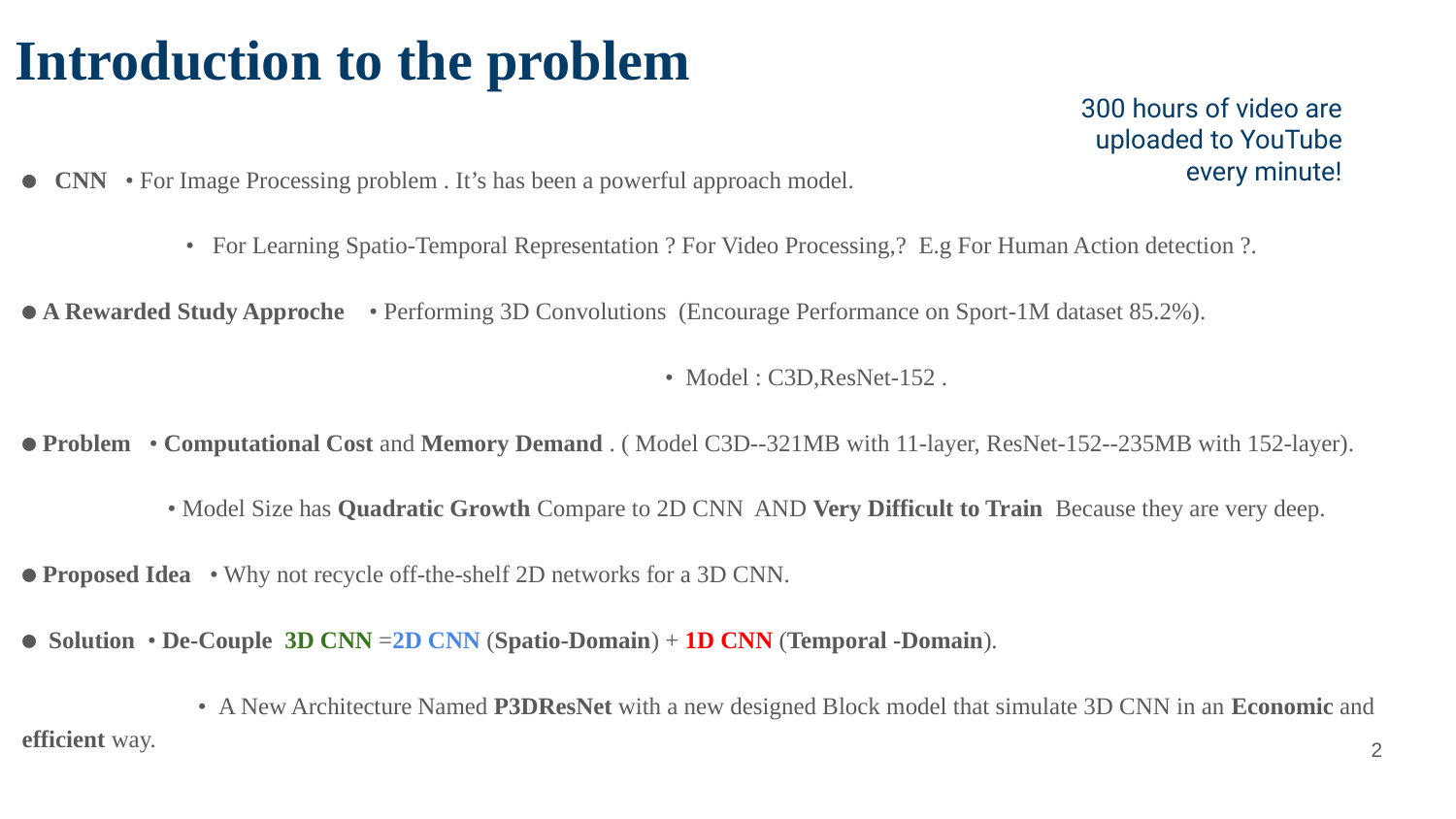

# Introduction to the problem
300 hours of video are uploaded to YouTube every minute!
⚫   CNN   • For Image Processing problem . It’s has been a powerful approach model.
 	   •   For Learning Spatio-Temporal Representation ? For Video Processing,?  E.g For Human Action detection ?.
⚫ A Rewarded Study Approche    • Performing 3D Convolutions  (Encourage Performance on Sport-1M dataset 85.2%).
				          •  Model : C3D,ResNet-152 .
⚫ Problem   • Computational Cost and Memory Demand . ( Model C3D--321MB with 11-layer, ResNet-152--235MB with 152-layer).
	• Model Size has Quadratic Growth Compare to 2D CNN  AND Very Difficult to Train  Because they are very deep.
⚫ Proposed Idea   • Why not recycle off-the-shelf 2D networks for a 3D CNN.
⚫  Solution  • De-Couple  3D CNN =2D CNN (Spatio-Domain) + 1D CNN (Temporal -Domain).
	     •  A New Architecture Named P3DResNet with a new designed Block model that simulate 3D CNN in an Economic and efficient way.

									2										2